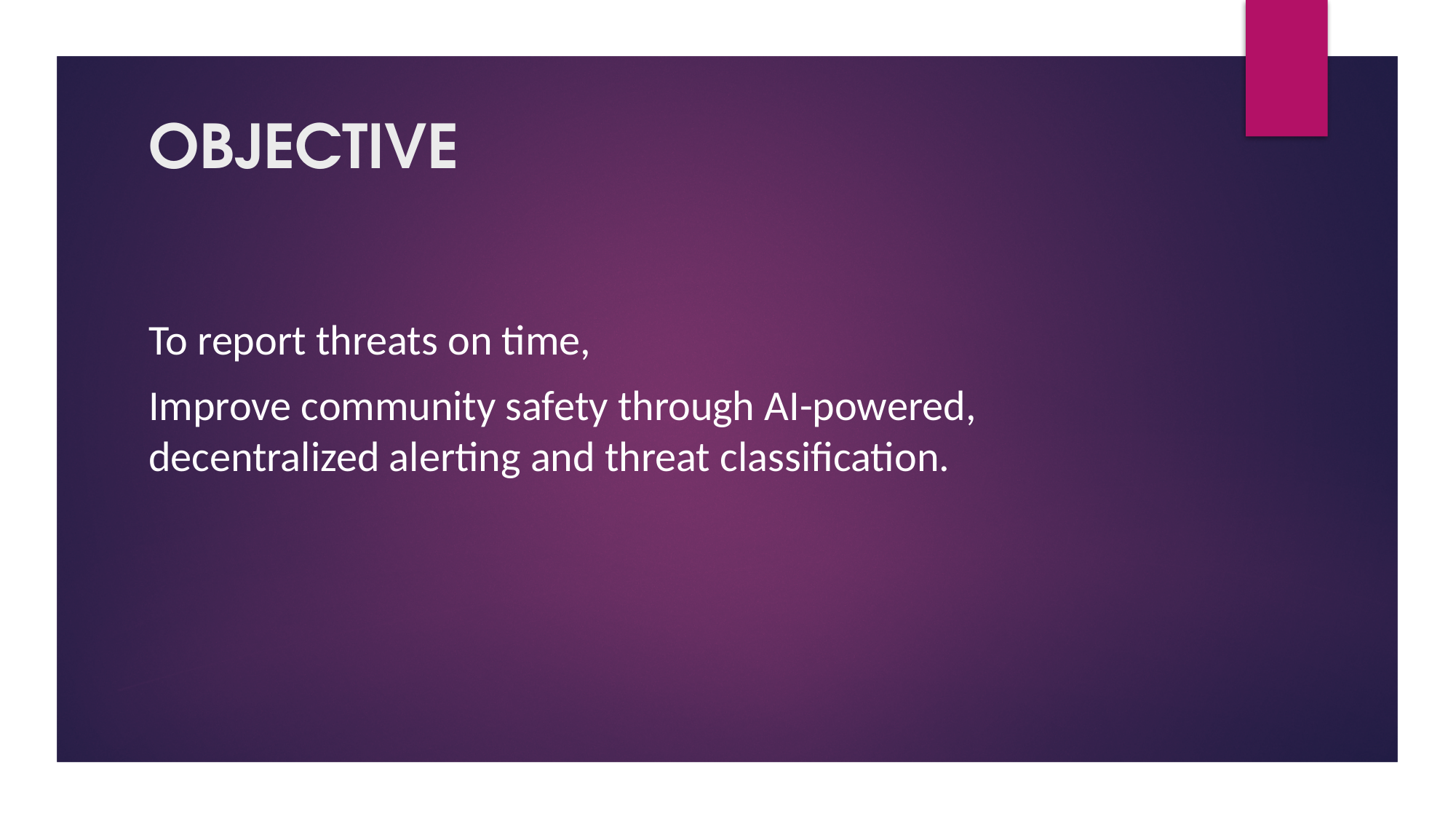

# OBJECTIVE
To report threats on time,
Improve community safety through AI-powered, decentralized alerting and threat classification.